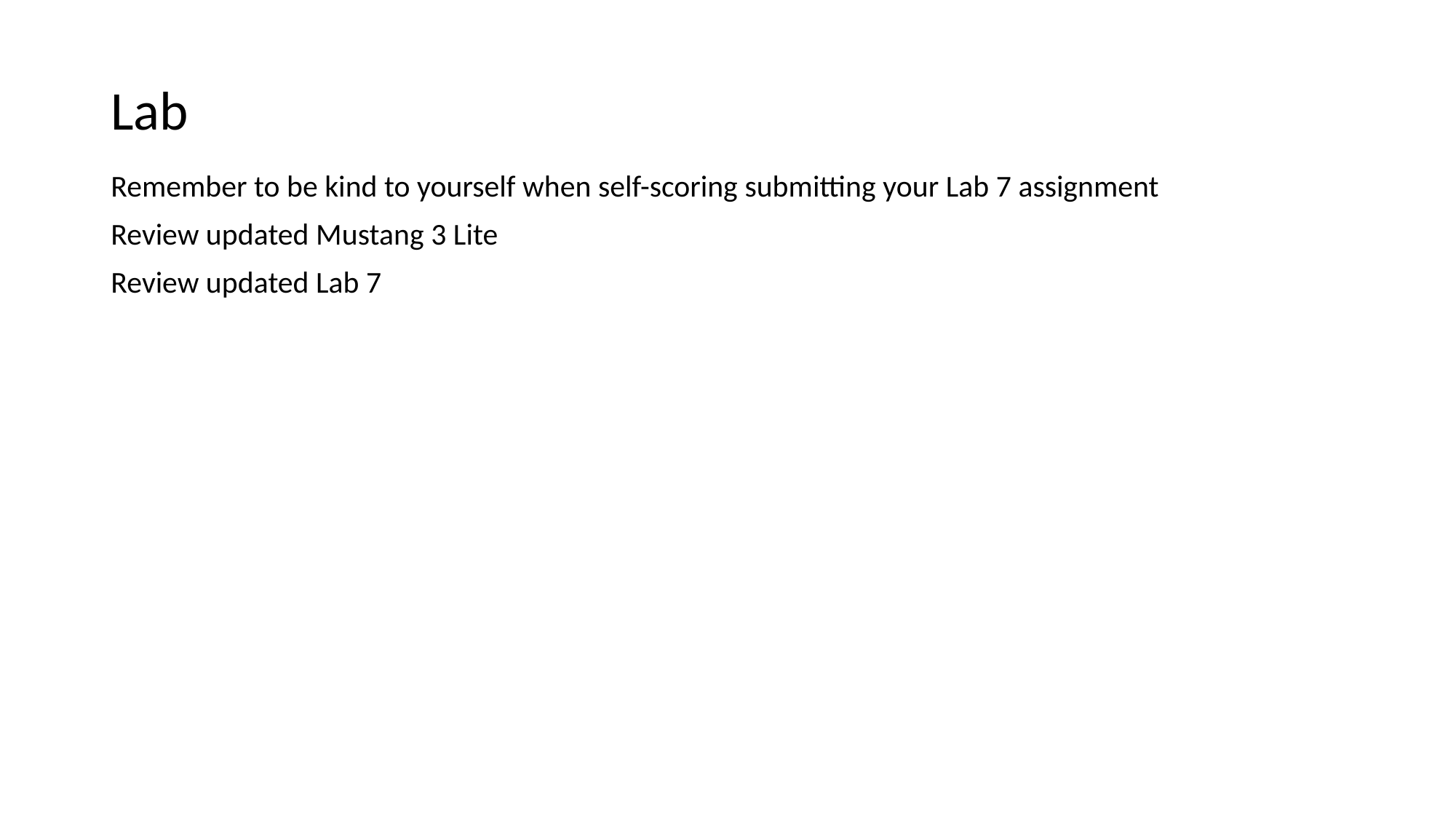

# Lab
Remember to be kind to yourself when self-scoring submitting your Lab 7 assignment
Review updated Mustang 3 Lite
Review updated Lab 7